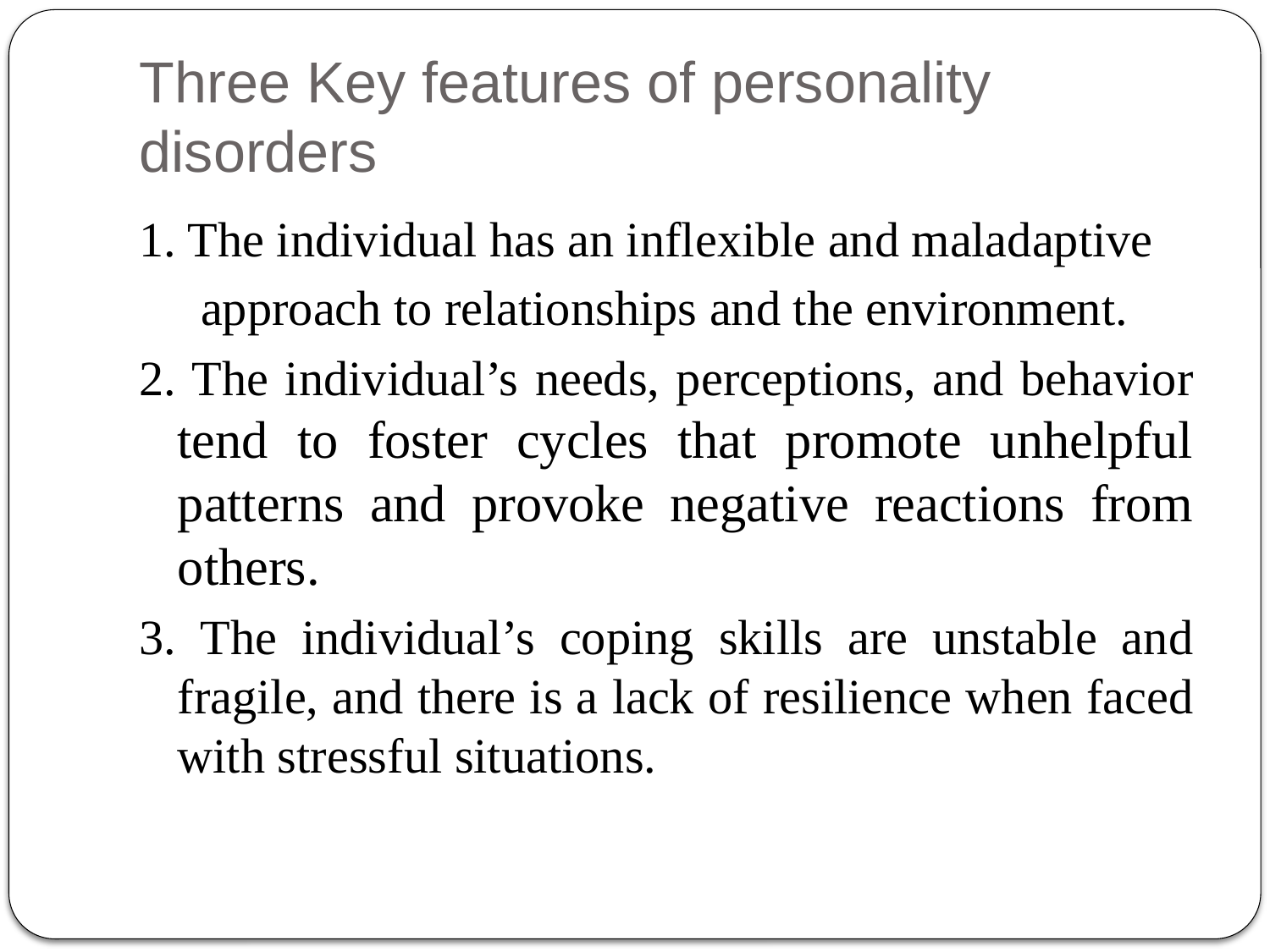

# Three Key features of personality disorders
1. The individual has an inflexible and maladaptive
     approach to relationships and the environment.
2. The individual’s needs, perceptions, and behavior tend to foster cycles that promote unhelpful patterns and provoke negative reactions from others.
3. The individual’s coping skills are unstable and fragile, and there is a lack of resilience when faced with stressful situations.